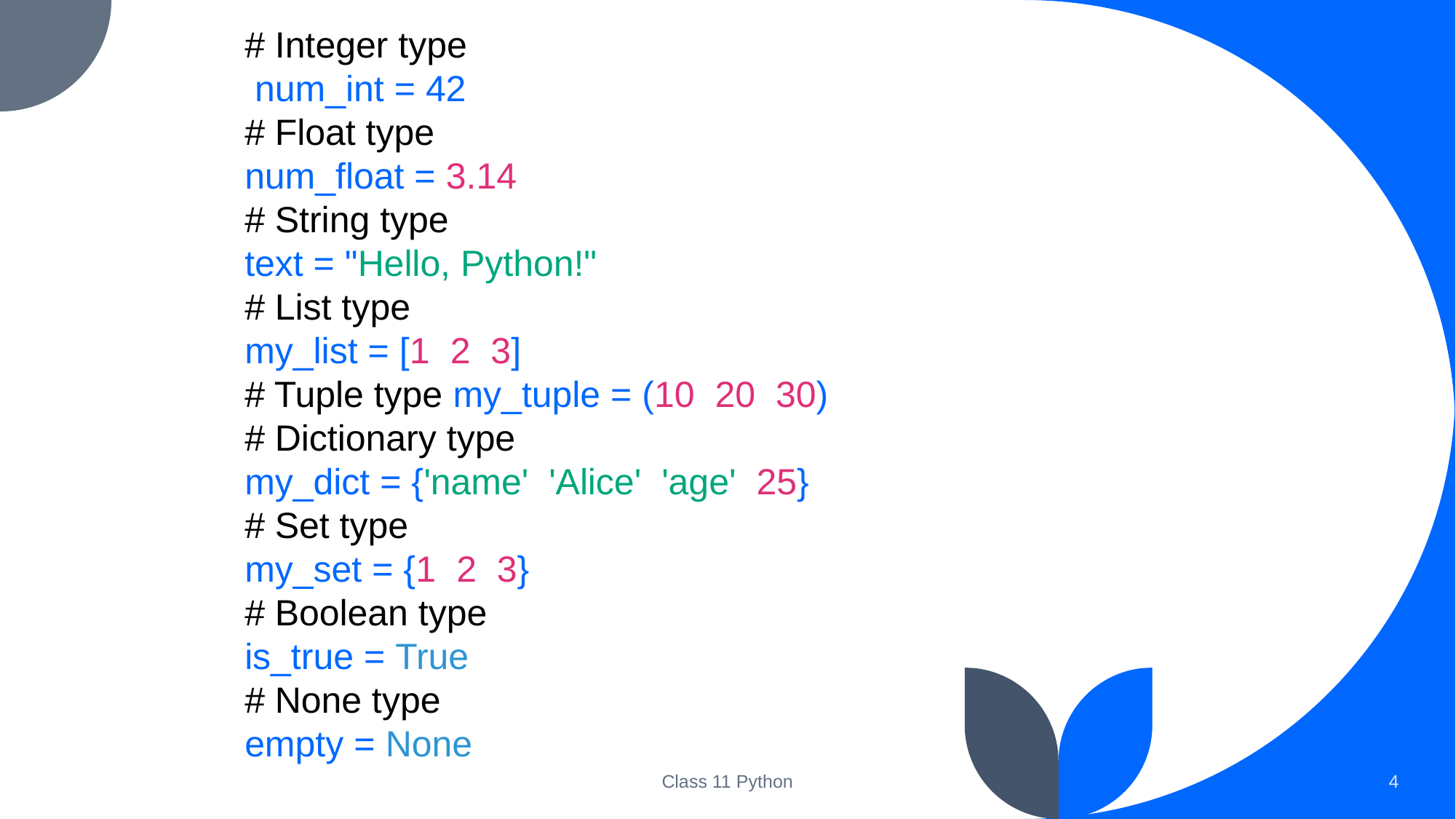

# Integer type
 num_int = 42
# Float type
num_float = 3.14
# String type
text = "Hello, Python!"
# List type
my_list = [1, 2, 3]
# Tuple type my_tuple = (10, 20, 30)
# Dictionary type
my_dict = {'name': 'Alice', 'age': 25}
# Set type
my_set = {1, 2, 3}
# Boolean type
is_true = True
# None type
empty = None
Class 11 Python
4